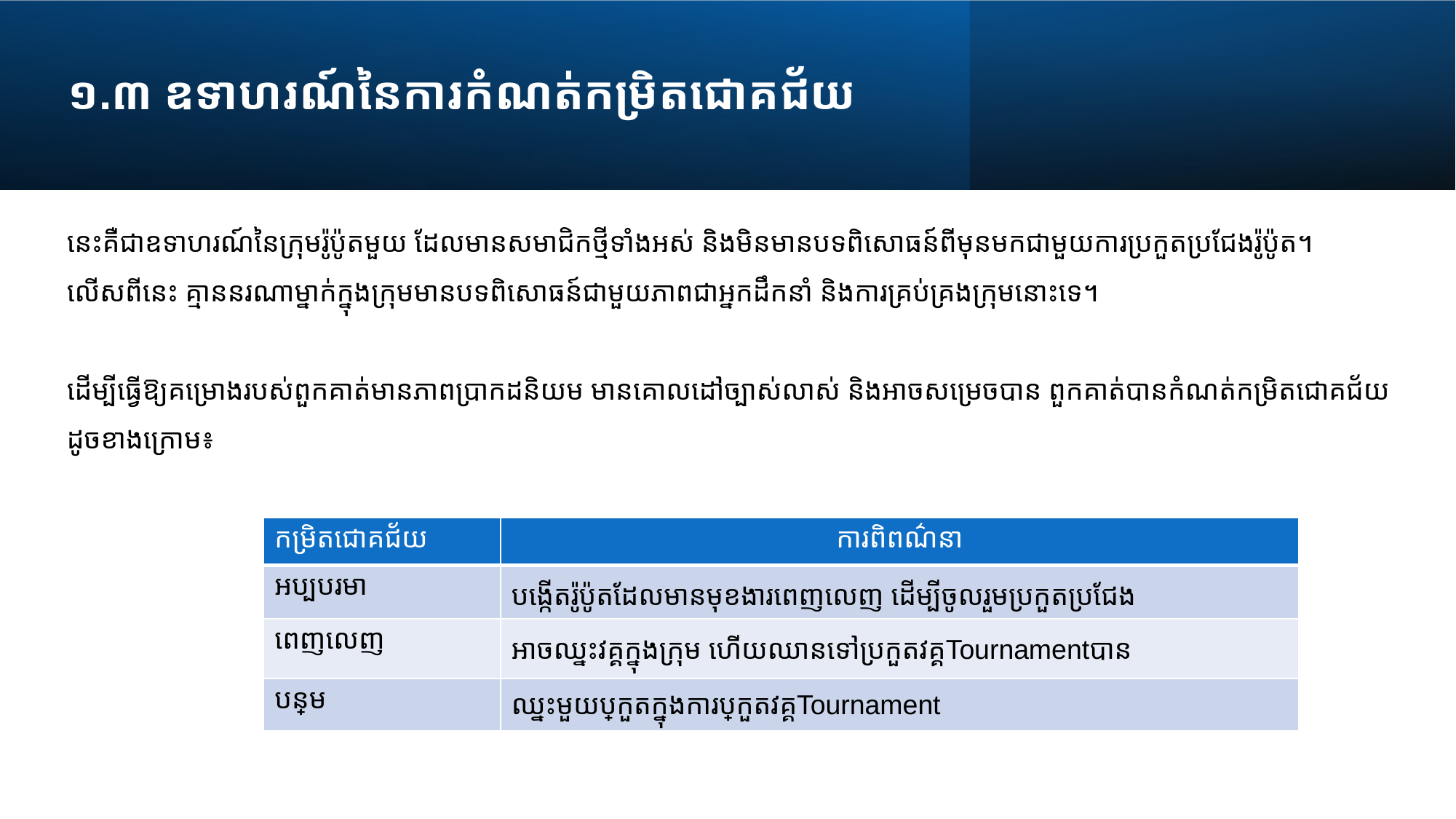

# ១.៣ ឧទាហរណ៍នៃការកំណត់កម្រិតជោគជ័យ
នេះគឺជាឧទាហរណ៍នៃក្រុមរ៉ូប៉ូតមួយ ដែលមានសមាជិកថ្មីទាំងអស់ និងមិនមានបទពិសោធន៍ពីមុនមកជាមួយការប្រកួតប្រជែងរ៉ូប៉ូត។
លើសពីនេះ គ្មាននរណាម្នាក់ក្នុងក្រុមមានបទពិសោធន៍ជាមួយភាពជាអ្នកដឹកនាំ និងការគ្រប់គ្រងក្រុមនោះទេ។

ដើម្បីធ្វើឱ្យគម្រោងរបស់ពួកគាត់មានភាពប្រាកដនិយម មានគោលដៅច្បាស់លាស់ និងអាចសម្រេចបាន ពួកគាត់បានកំណត់កម្រិតជោគជ័យដូចខាងក្រោម៖

| កម្រិតជោគជ័យ | ការពិពណ៌នា |
| --- | --- |
| អប្បបរមា | បង្កើតរ៉ូប៉ូតដែលមានមុខងារពេញលេញ ដើម្បីចូលរួមប្រកួតប្រជែង |
| ពេញលេញ | អាចឈ្នះវគ្គក្នុងក្រុម ហើយឈានទៅប្រកួតវគ្គTournamentបាន |
| បន្ថែម | ឈ្នះមួយប្រកួតក្នុងការប្រកួតវគ្គTournament |